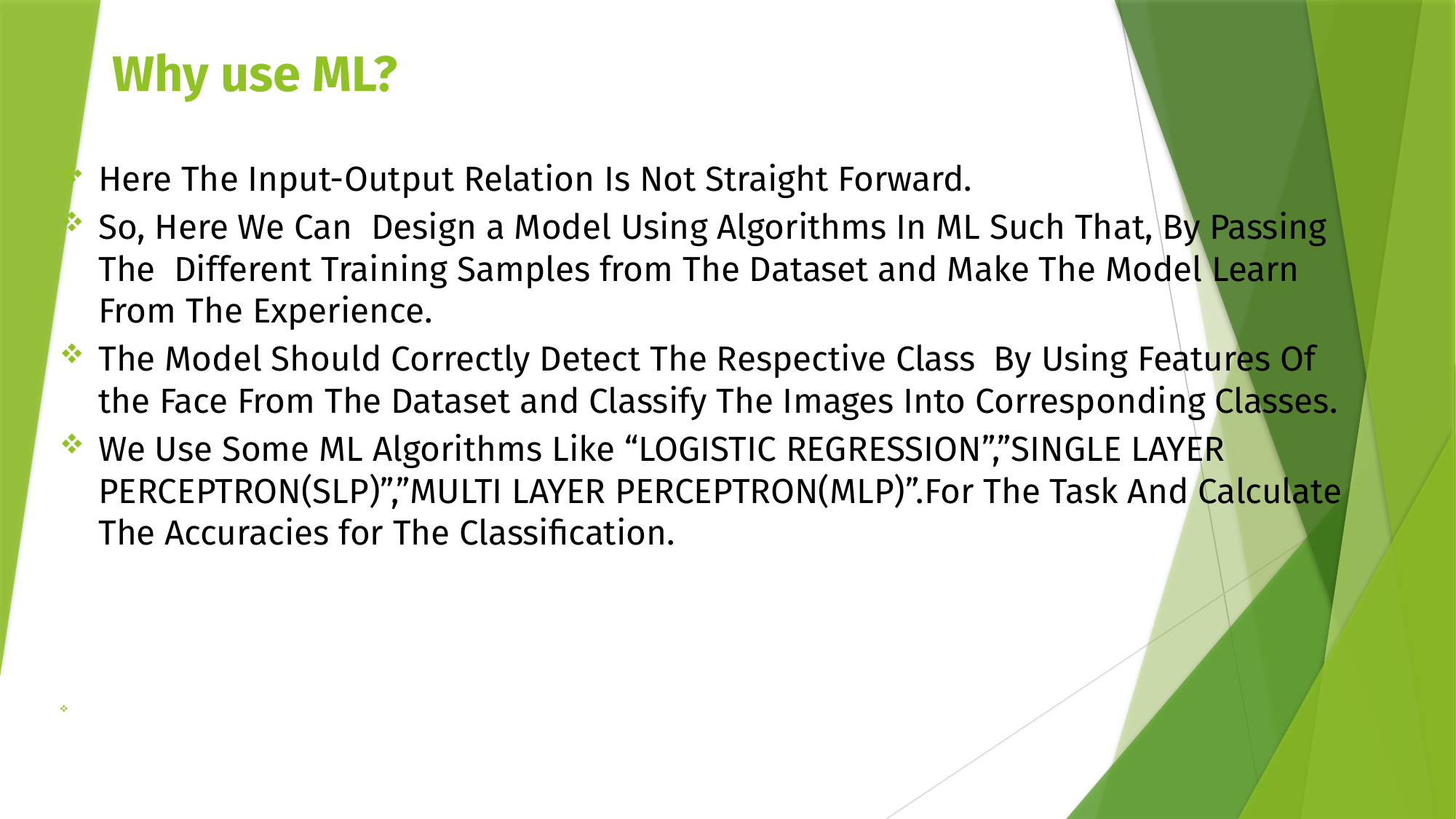

# Why use ML?
Here The Input-Output Relation Is Not Straight Forward.
So, Here We Can  Design a Model Using Algorithms In ML Such That, By Passing The  Different Training Samples from The Dataset and Make The Model Learn From The Experience.
The Model Should Correctly Detect The Respective Class  By Using Features Of the Face From The Dataset and Classify The Images Into Corresponding Classes.
We Use Some ML Algorithms Like “LOGISTIC REGRESSION”,”SINGLE LAYER PERCEPTRON(SLP)”,”MULTI LAYER PERCEPTRON(MLP)”.For The Task And Calculate The Accuracies for The Classification.